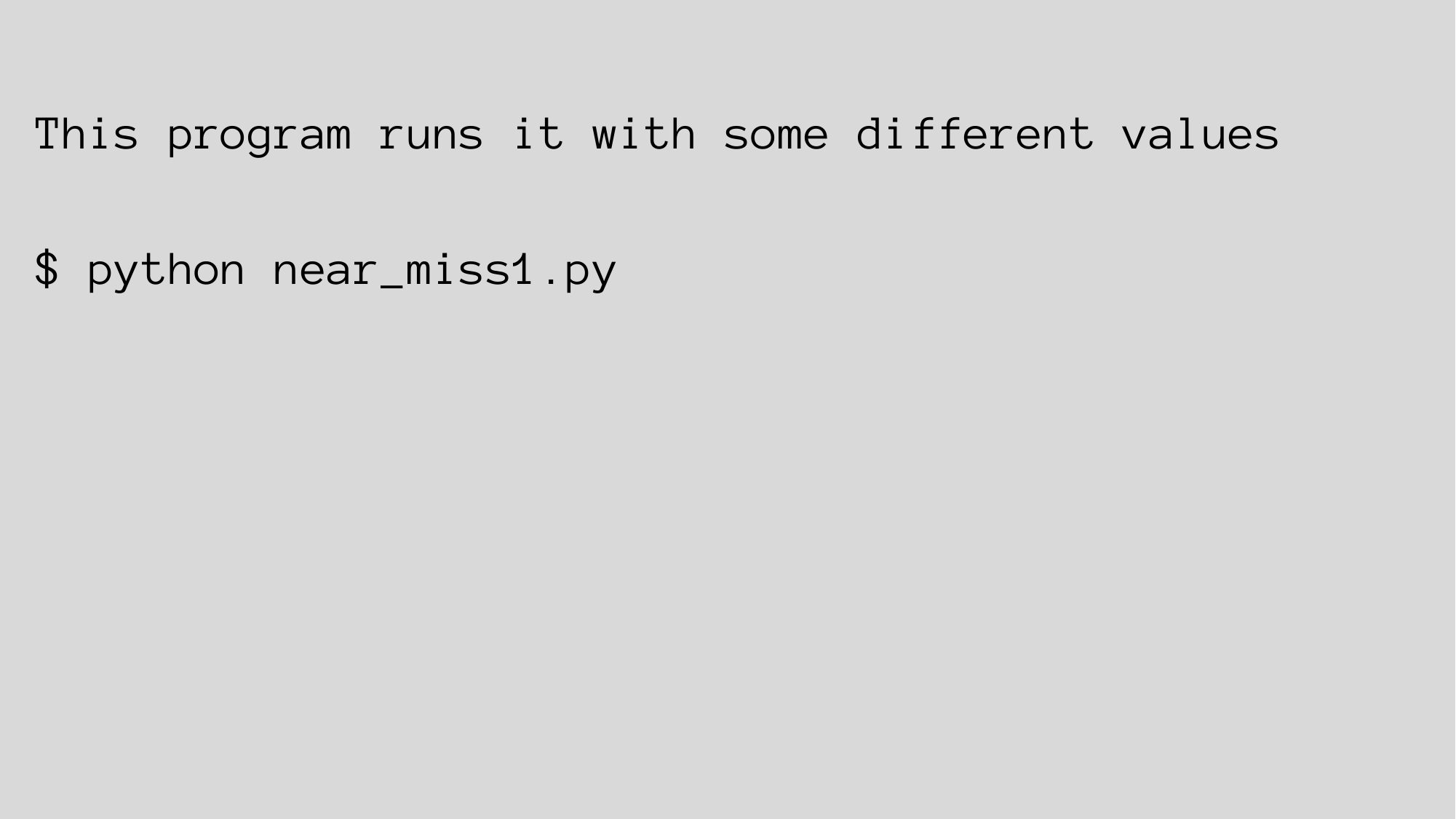

This program runs it with some different values

$ python near_miss1.py